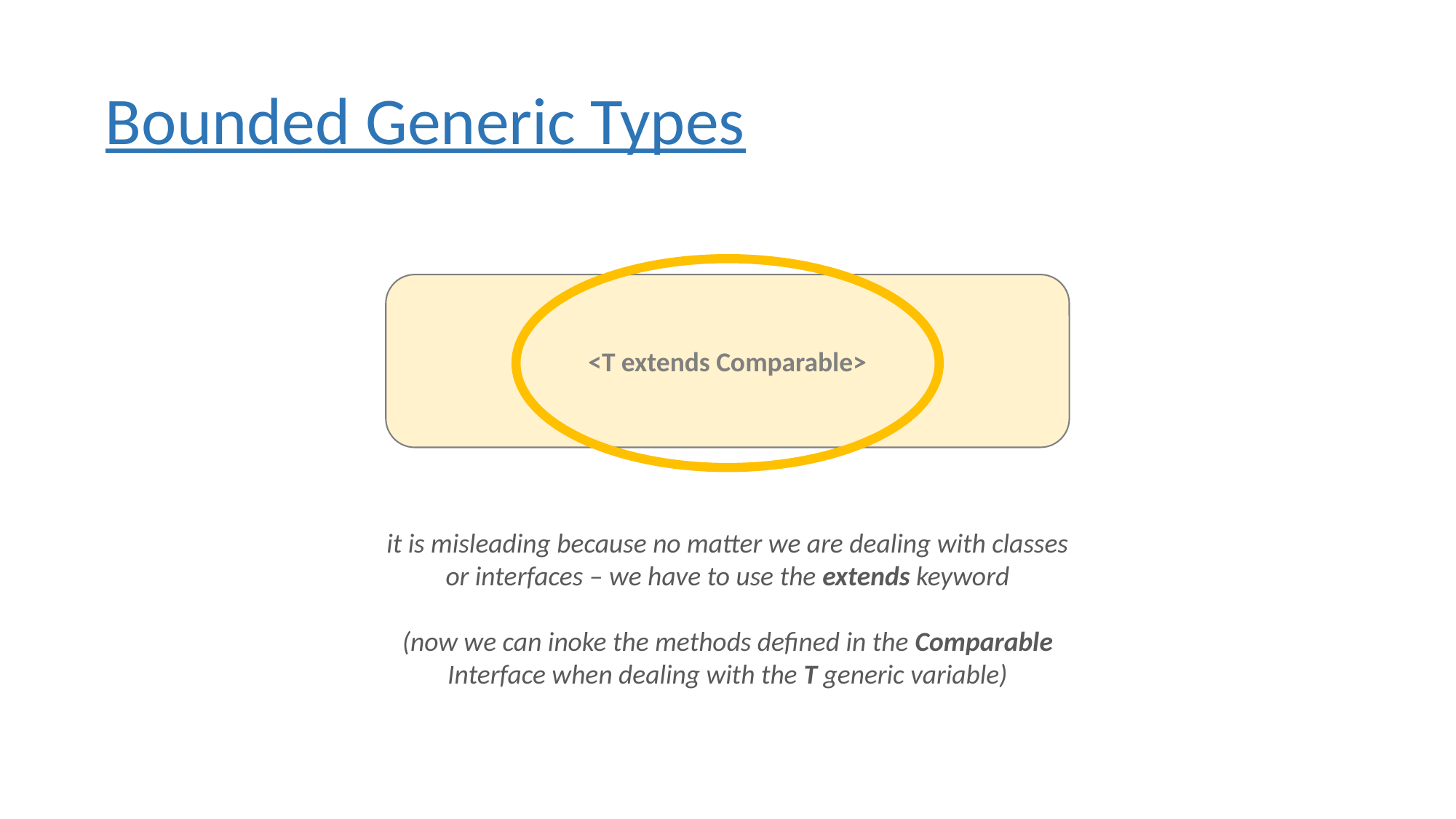

# Bounded Generic Types

<T extends Comparable>
it is misleading because no matter we are dealing with classes
or interfaces – we have to use the extends keyword

(now we can inoke the methods defined in the Comparable
Interface when dealing with the T generic variable)